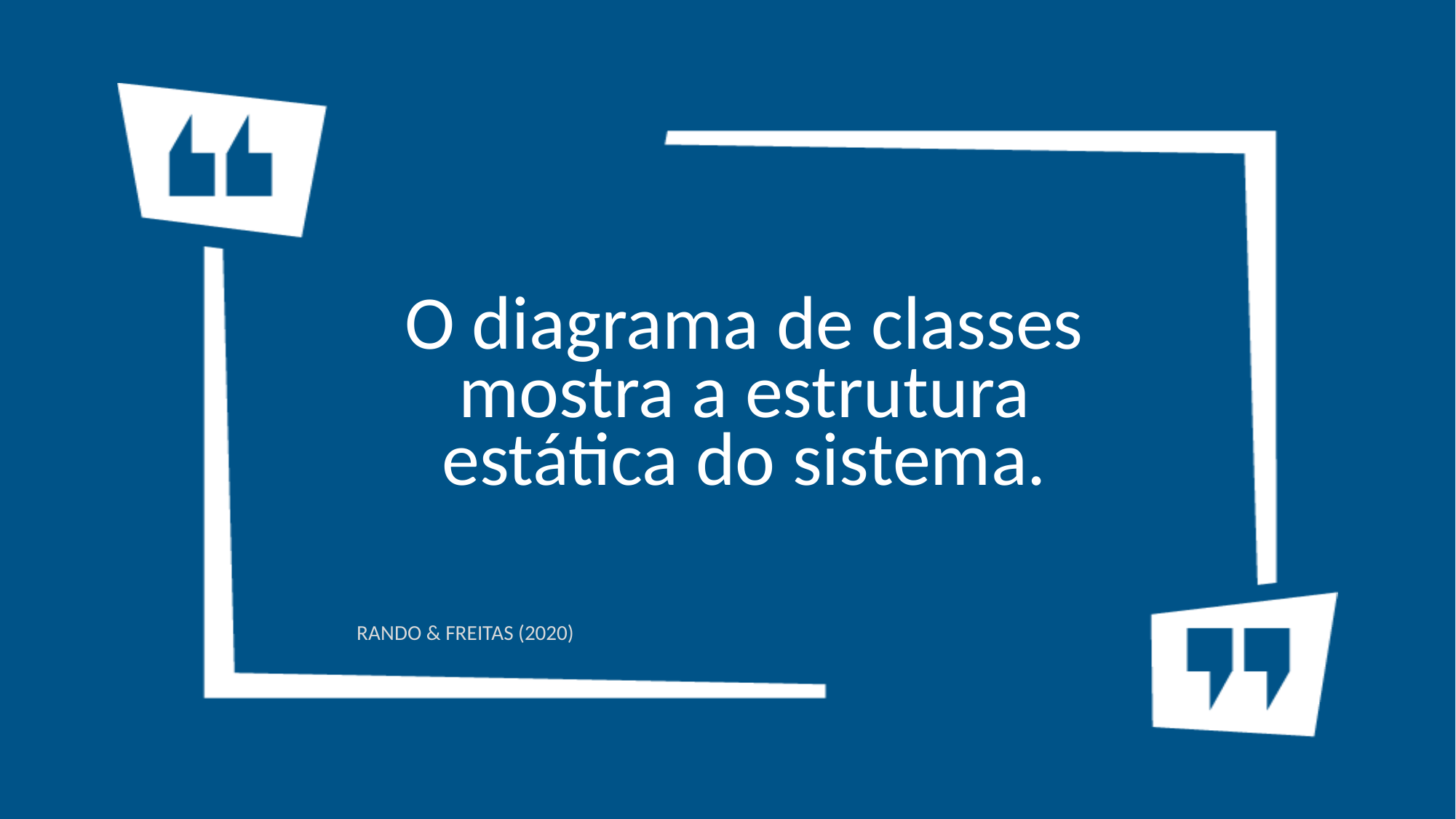

# O diagrama de classes mostra a estrutura estática do sistema.
RANDO & FREITAS (2020)